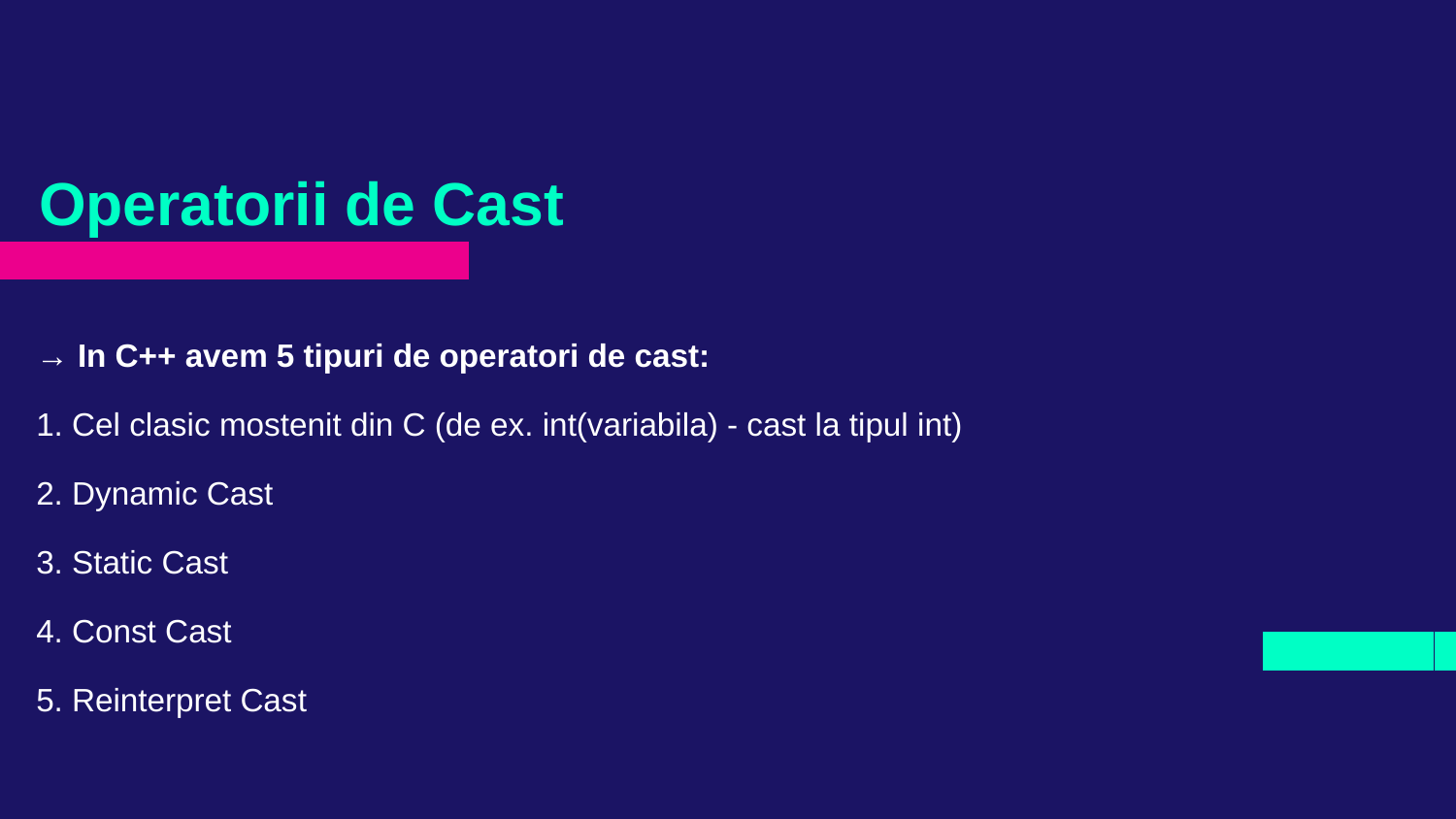

# Operatorii de Cast
→ In C++ avem 5 tipuri de operatori de cast:
1. Cel clasic mostenit din C (de ex. int(variabila) - cast la tipul int)
2. Dynamic Cast
3. Static Cast
4. Const Cast
5. Reinterpret Cast